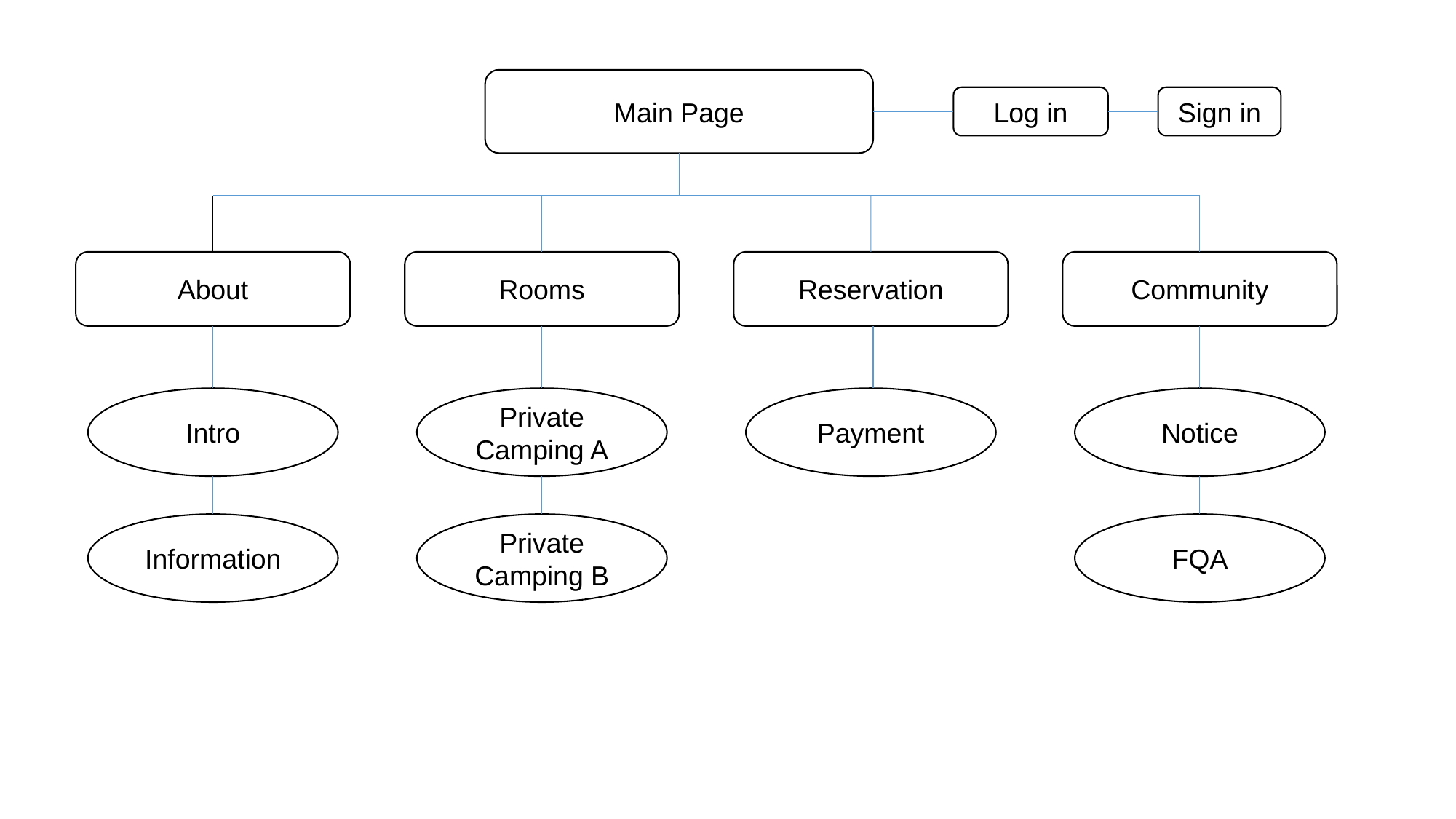

Main Page
Log in
Sign in
About
Rooms
Reservation
Community
Intro
Private Camping A
Payment
Notice
Information
Private Camping B
FQA